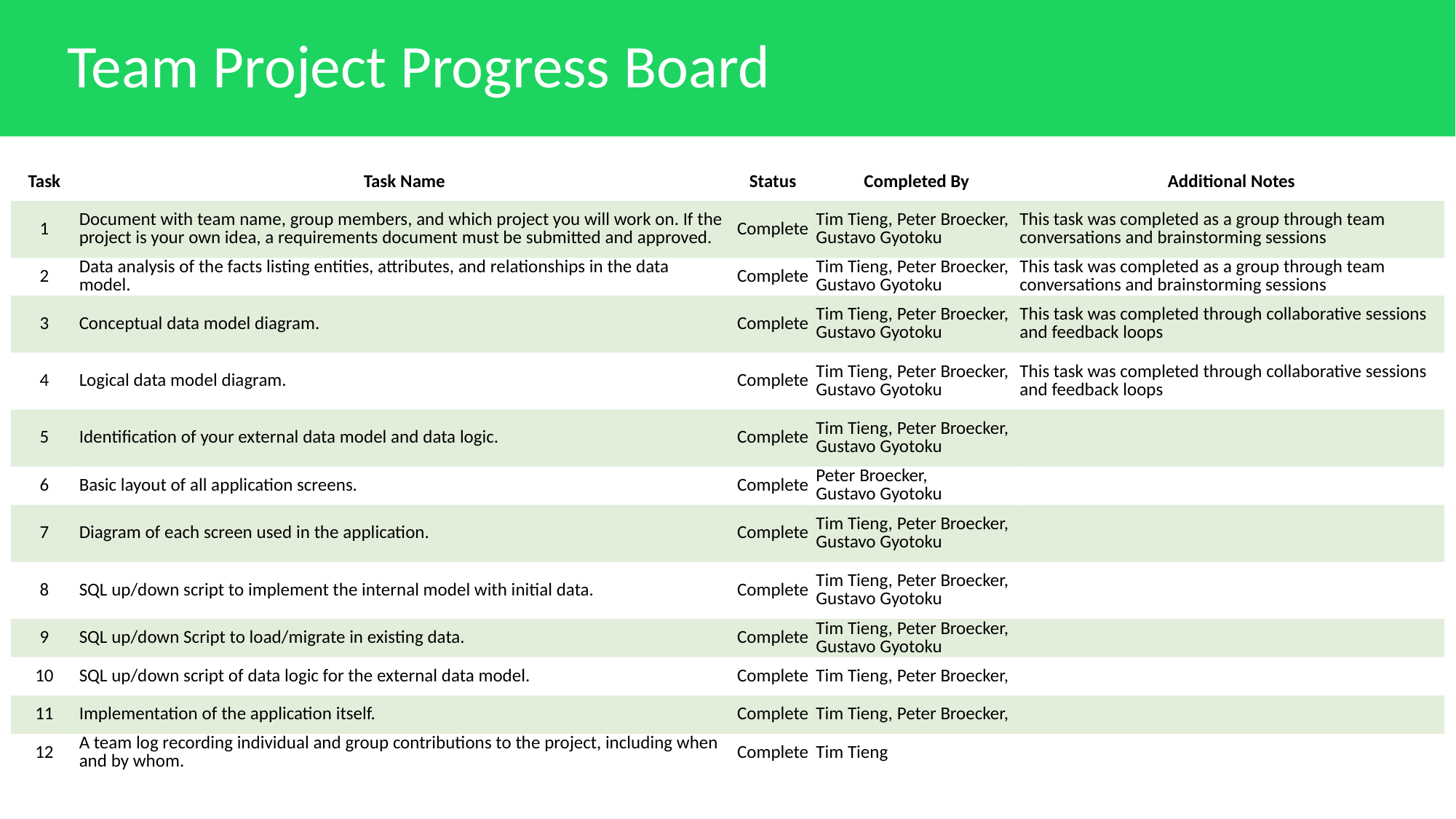

# Team Project Progress Board
| Task | Task Name | Status | Completed By | Additional Notes |
| --- | --- | --- | --- | --- |
| 1 | Document with team name, group members, and which project you will work on. If the project is your own idea, a requirements document must be submitted and approved. | Complete | Tim Tieng, Peter Broecker, Gustavo Gyotoku | This task was completed as a group through team conversations and brainstorming sessions |
| 2 | Data analysis of the facts listing entities, attributes, and relationships in the data model. | Complete | Tim Tieng, Peter Broecker, Gustavo Gyotoku | This task was completed as a group through team conversations and brainstorming sessions |
| 3 | Conceptual data model diagram. | Complete | Tim Tieng, Peter Broecker, Gustavo Gyotoku | This task was completed through collaborative sessions and feedback loops |
| 4 | Logical data model diagram. | Complete | Tim Tieng, Peter Broecker, Gustavo Gyotoku | This task was completed through collaborative sessions and feedback loops |
| 5 | Identification of your external data model and data logic. | Complete | Tim Tieng, Peter Broecker, Gustavo Gyotoku |  |
| 6 | Basic layout of all application screens. | Complete | Peter Broecker, Gustavo Gyotoku |  |
| 7 | Diagram of each screen used in the application. | Complete | Tim Tieng, Peter Broecker, Gustavo Gyotoku |  |
| 8 | SQL up/down script to implement the internal model with initial data. | Complete | Tim Tieng, Peter Broecker, Gustavo Gyotoku |  |
| 9 | SQL up/down Script to load/migrate in existing data. | Complete | Tim Tieng, Peter Broecker, Gustavo Gyotoku |  |
| 10 | SQL up/down script of data logic for the external data model. | Complete | Tim Tieng, Peter Broecker, |  |
| 11 | Implementation of the application itself. | Complete | Tim Tieng, Peter Broecker, |  |
| 12 | A team log recording individual and group contributions to the project, including when and by whom. | Complete | Tim Tieng |  |